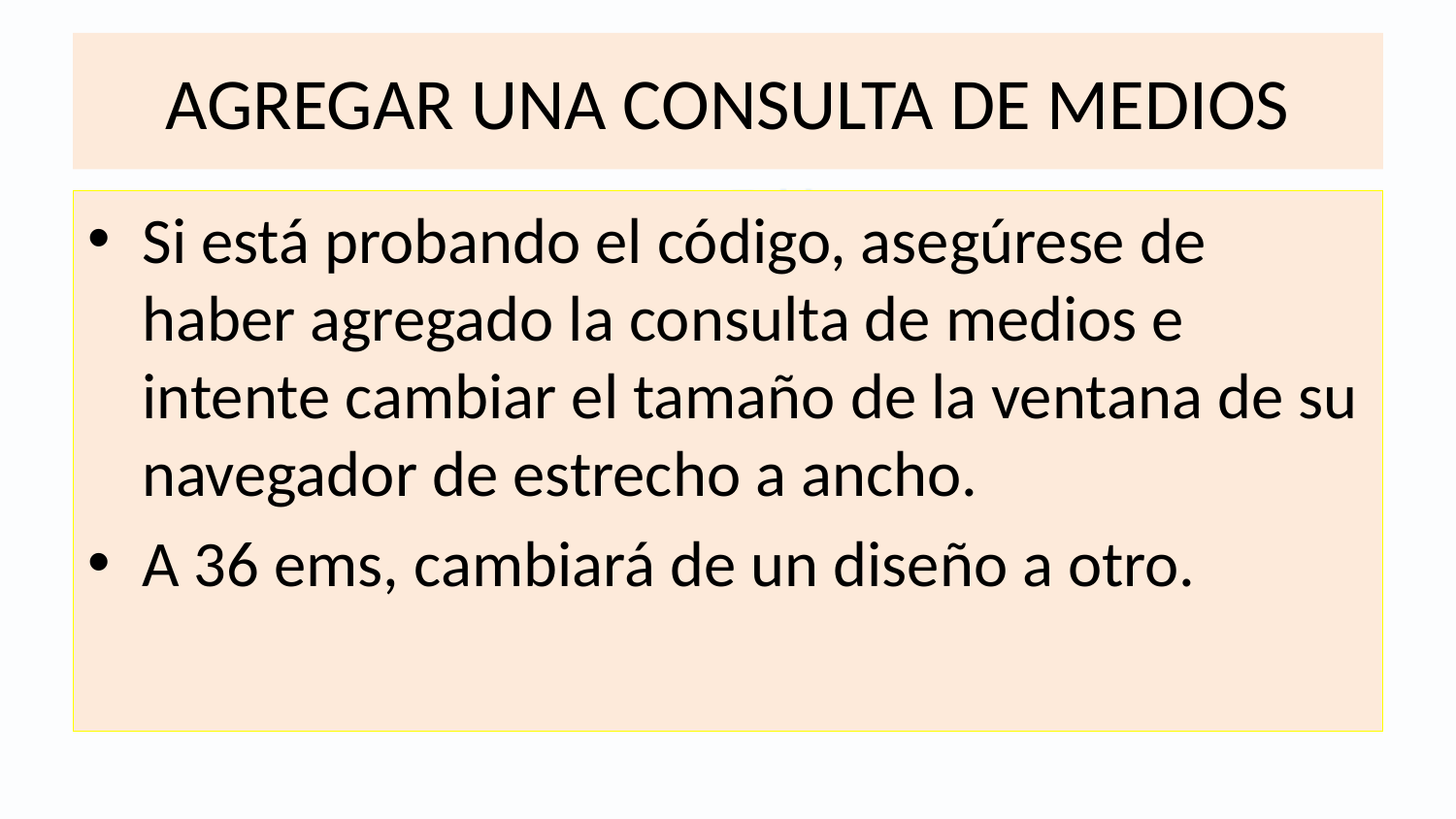

# AGREGAR UNA CONSULTA DE MEDIOS
Si está probando el código, asegúrese de haber agregado la consulta de medios e intente cambiar el tamaño de la ventana de su navegador de estrecho a ancho.
A 36 ems, cambiará de un diseño a otro.